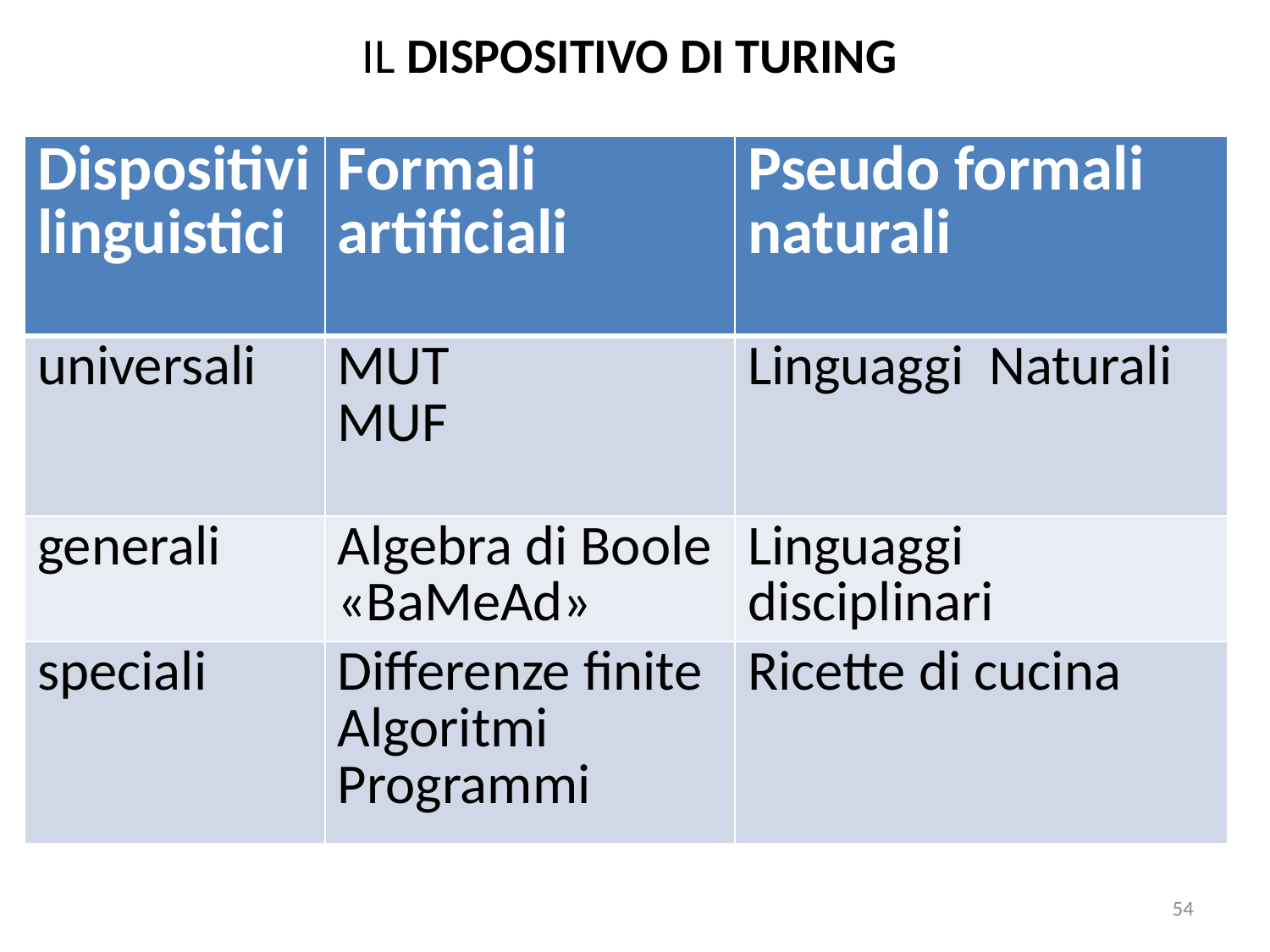

# IL DISPOSITIVO DI TURING
| Dispositivi linguistici | Formali artificiali | Pseudo formali naturali |
| --- | --- | --- |
| universali | MUT MUF | Linguaggi Naturali |
| generali | Algebra di Boole «BaMeAd» | Linguaggi disciplinari |
| speciali | Differenze finite Algoritmi Programmi | Ricette di cucina |
54